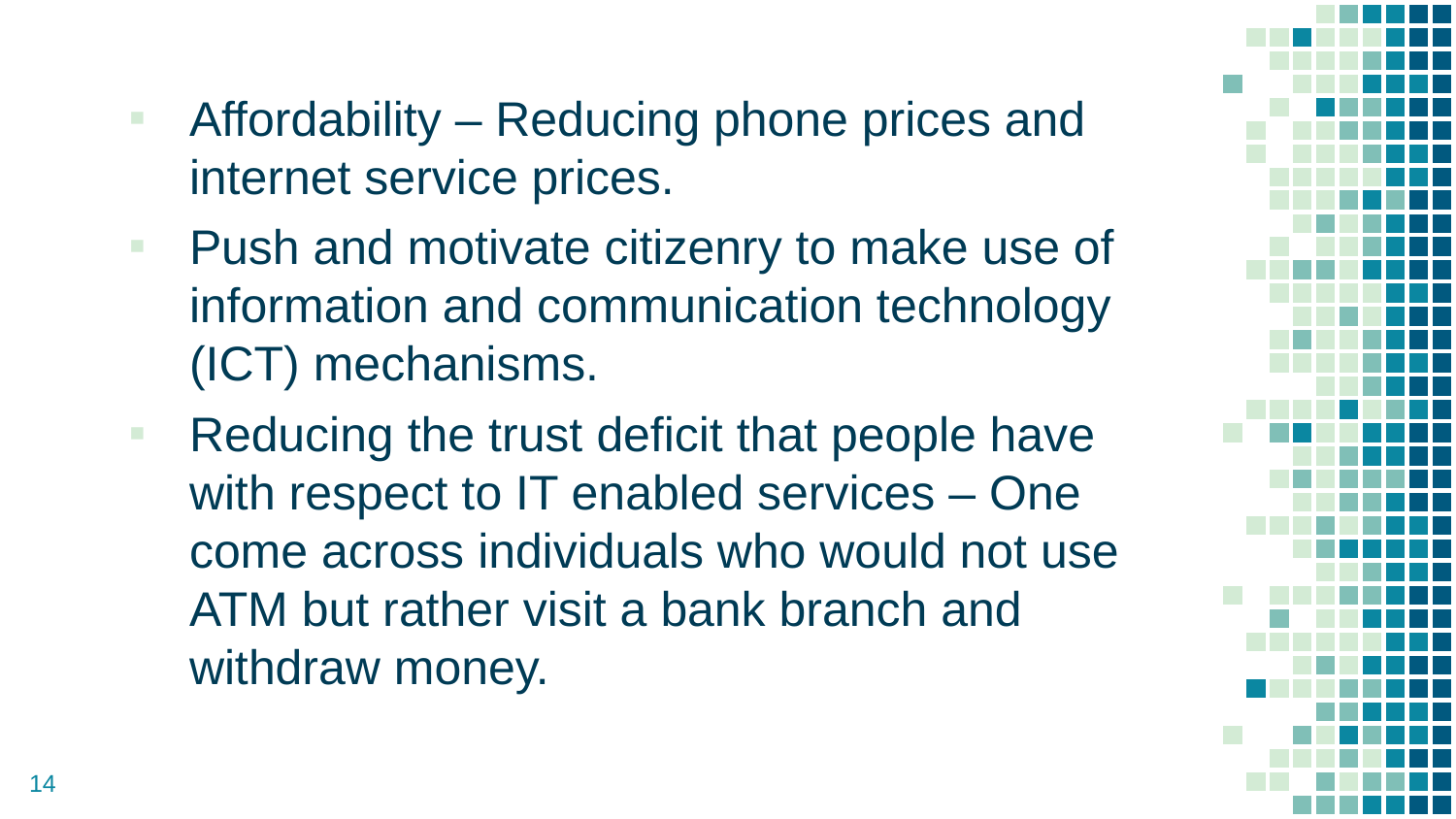

Affordability – Reducing phone prices and internet service prices.
Push and motivate citizenry to make use of information and communication technology (ICT) mechanisms.
Reducing the trust deficit that people have with respect to IT enabled services – One come across individuals who would not use ATM but rather visit a bank branch and withdraw money.

14